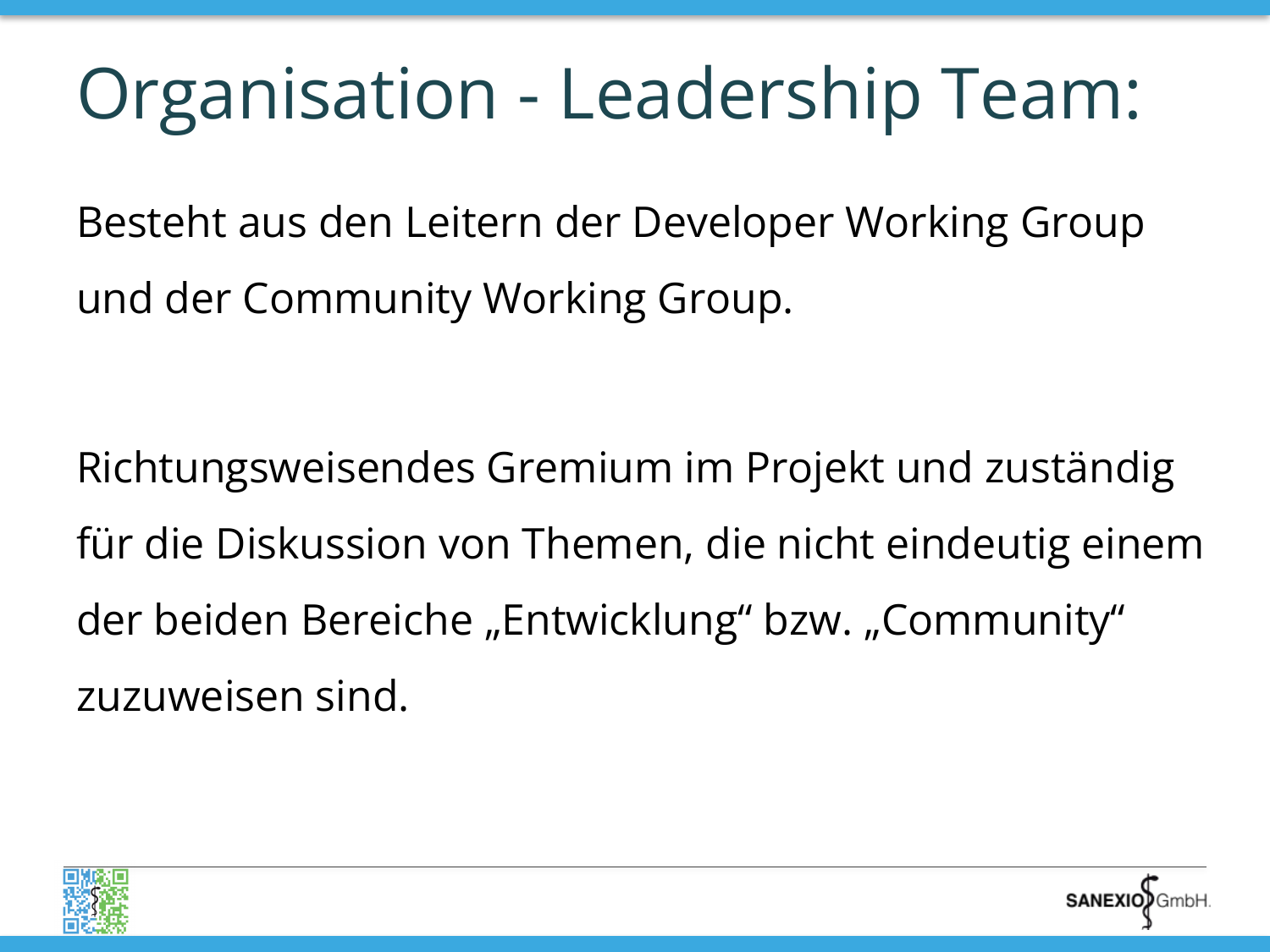

# Organisation - Leadership Team:
Besteht aus den Leitern der Developer Working Group und der Community Working Group.

Richtungsweisendes Gremium im Projekt und zuständig für die Diskussion von Themen, die nicht eindeutig einem der beiden Bereiche „Entwicklung“ bzw. „Community“ zuzuweisen sind.